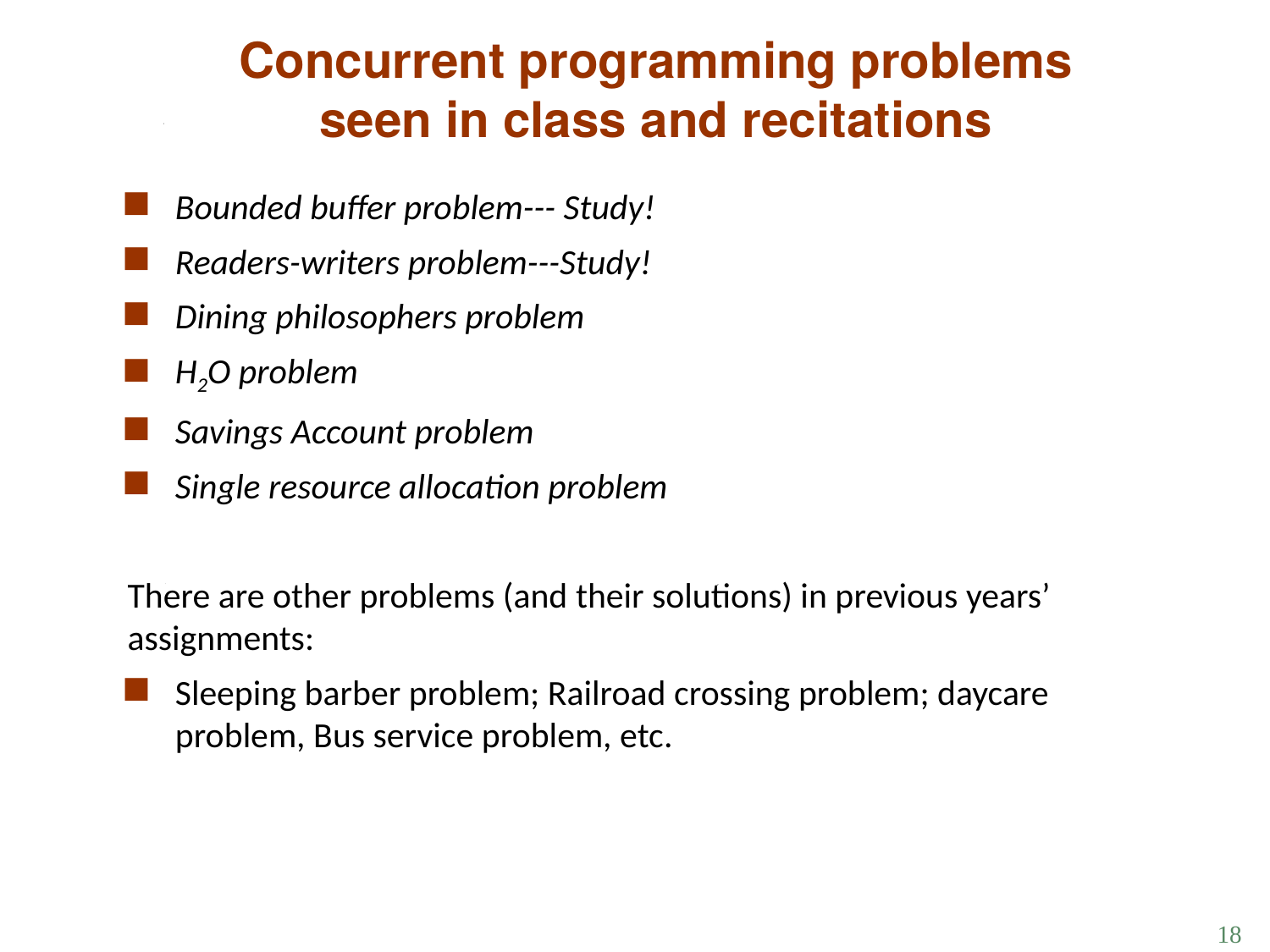

# Concurrent programming problems seen in class and recitations
Bounded buffer problem--- Study!
Readers-writers problem---Study!
Dining philosophers problem
H2O problem
Savings Account problem
Single resource allocation problem

There are other problems (and their solutions) in previous years’ assignments:
Sleeping barber problem; Railroad crossing problem; daycare problem, Bus service problem, etc.

18